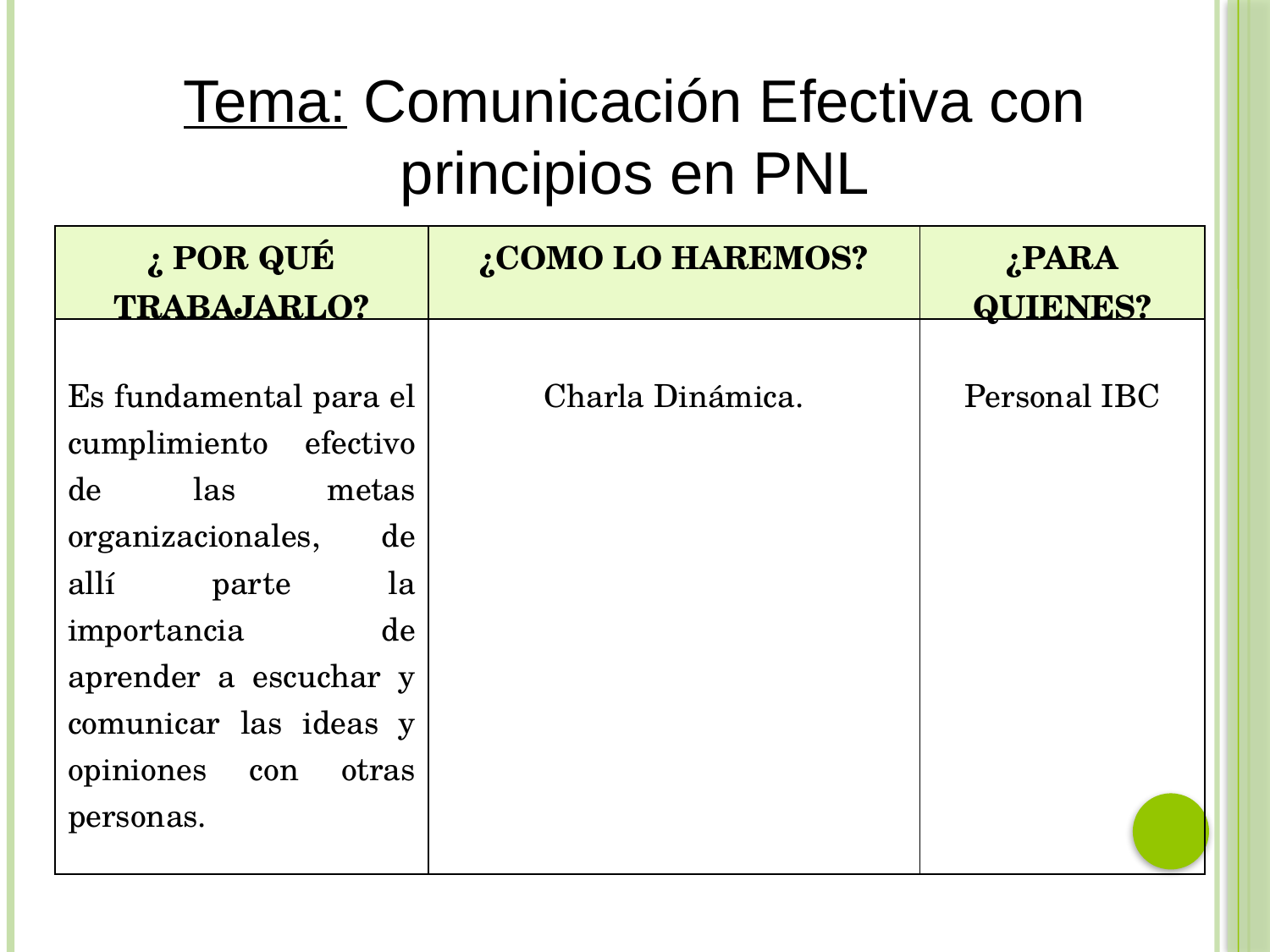

Tema: Comunicación Efectiva con principios en PNL

| ¿ POR QUÉ TRABAJARLO? | ¿COMO LO HAREMOS? | ¿PARA QUIENES? |
| --- | --- | --- |
| Es fundamental para el cumplimiento efectivo de las metas organizacionales, de allí parte la importancia de aprender a escuchar y comunicar las ideas y opiniones con otras personas. | Charla Dinámica. | Personal IBC |